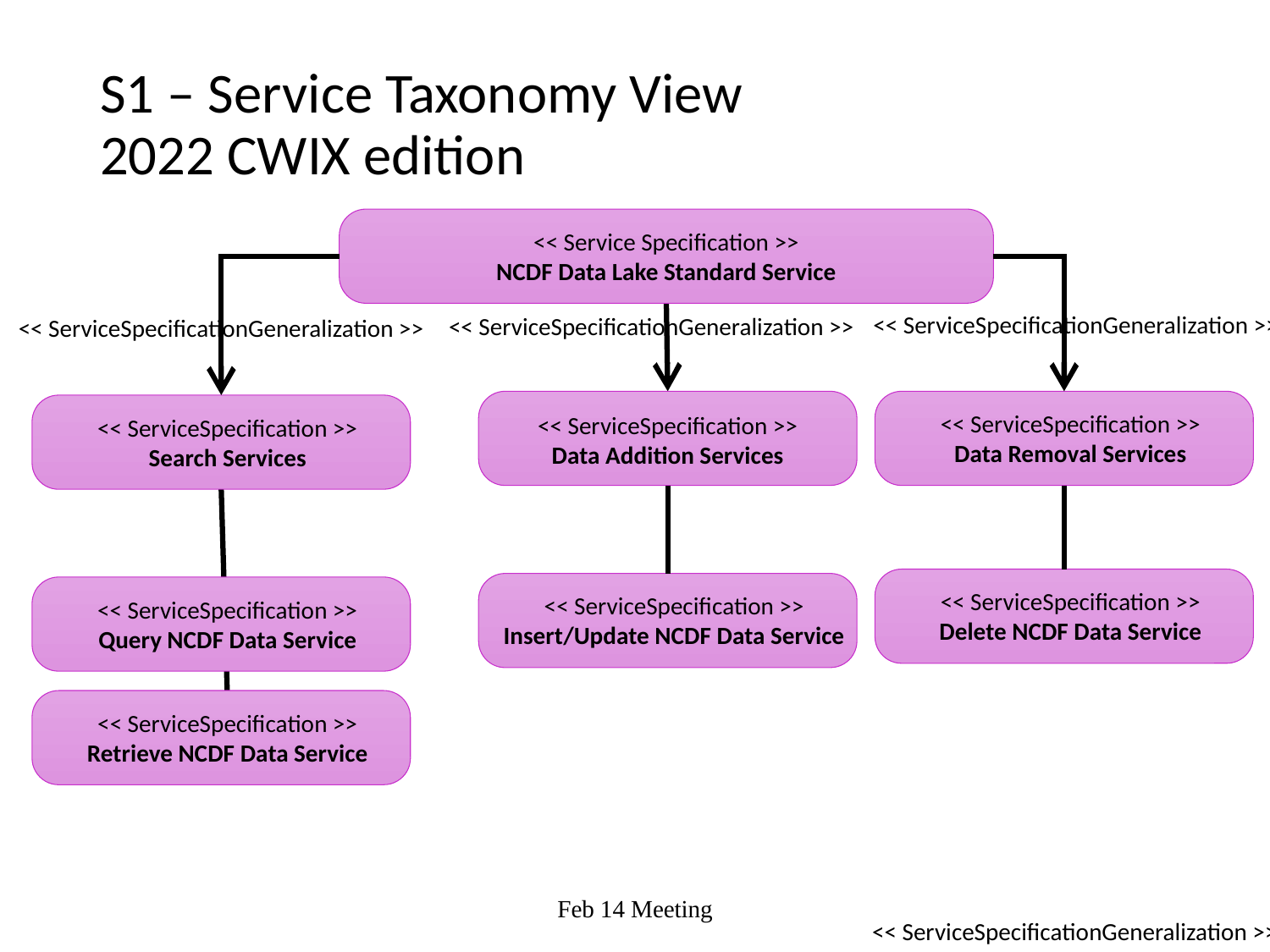

# S1 – Service Taxonomy View 2022 CWIX edition
<< Service Specification >>
NCDF Data Lake Standard Service
<< ServiceSpecificationGeneralization >>
<< ServiceSpecificationGeneralization >>
<< ServiceSpecificationGeneralization >>

<< ServiceSpecification >>
Data Addition Services

<< ServiceSpecification >>
Data Removal Services

<< ServiceSpecification >>
Search Services

<< ServiceSpecification >>
Delete NCDF Data Service

<< ServiceSpecification >>
Insert/Update NCDF Data Service

<< ServiceSpecification >>
Query NCDF Data Service

<< ServiceSpecification >>
Retrieve NCDF Data Service
Feb 14 Meeting
<< ServiceSpecificationGeneralization >>